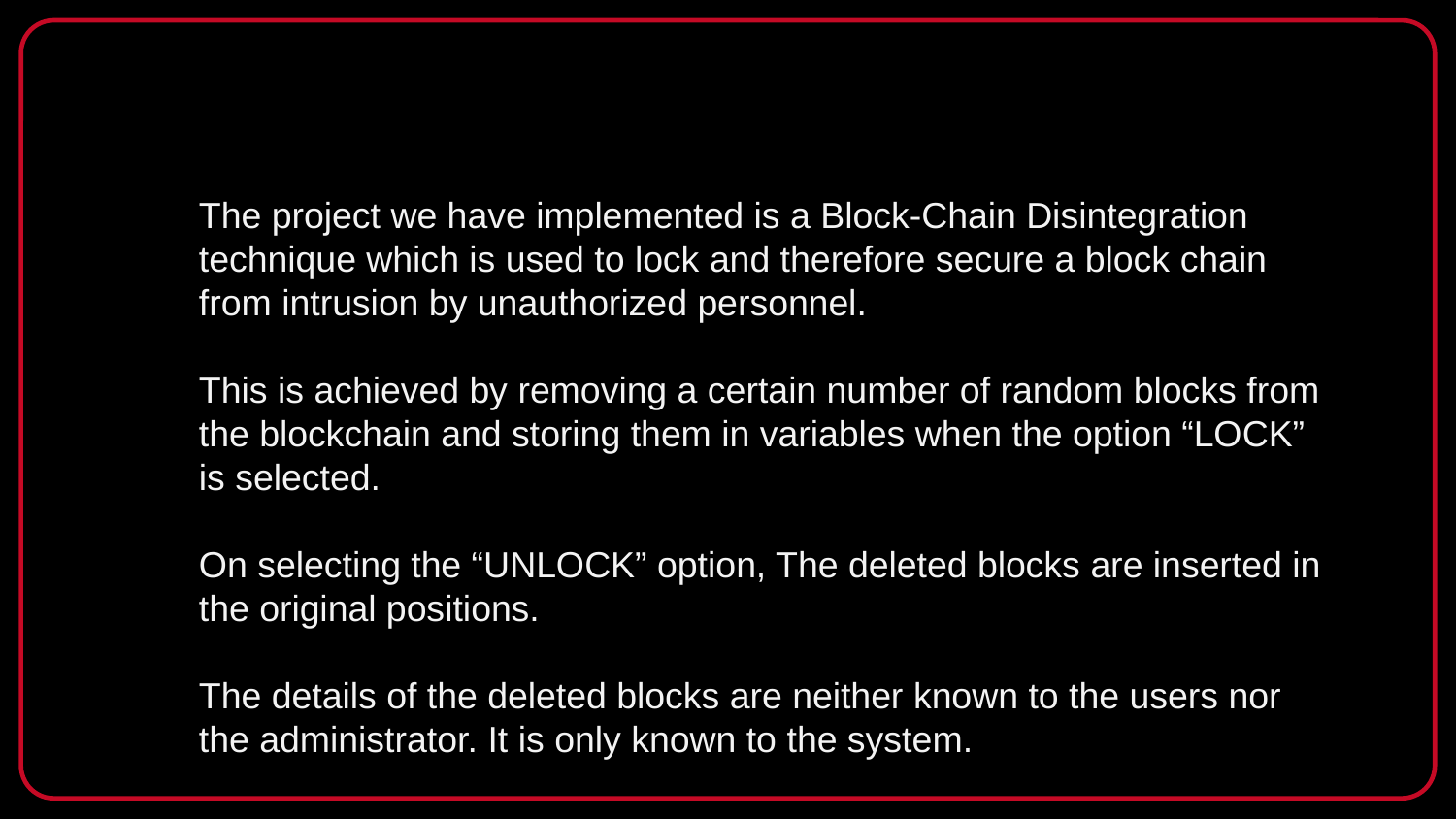

# ABSTRACT
The project we have implemented is a Block-Chain Disintegration technique which is used to lock and therefore secure a block chain from intrusion by unauthorized personnel.

This is achieved by removing a certain number of random blocks from the blockchain and storing them in variables when the option “LOCK” is selected.

On selecting the “UNLOCK” option, The deleted blocks are inserted in the original positions.

The details of the deleted blocks are neither known to the users nor the administrator. It is only known to the system.